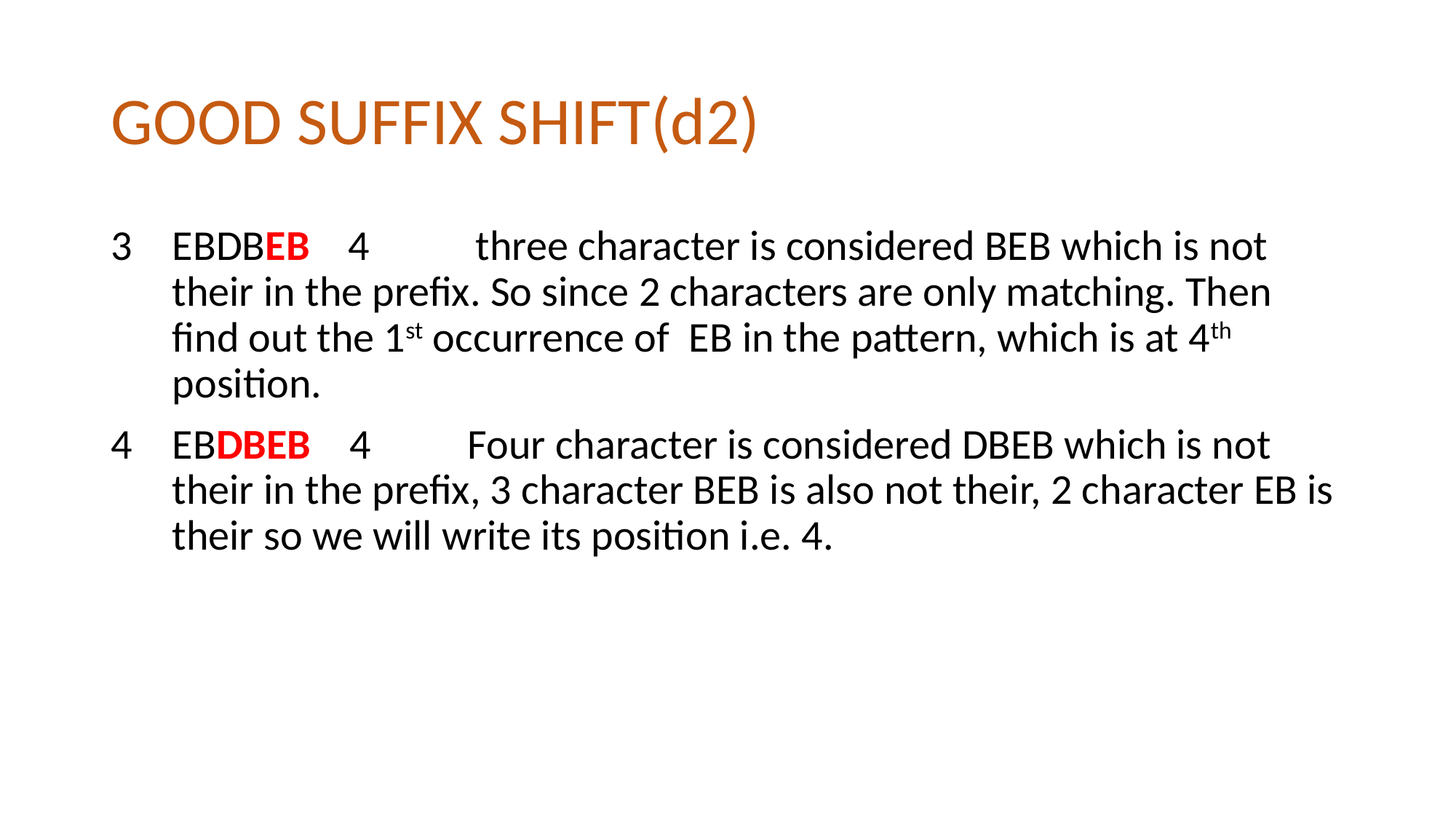

# GOOD SUFFIX SHIFT(d2)
EBDBEB    4           three character is considered BEB which is not their in the prefix. So since 2 characters are only matching. Then find out the 1st occurrence of  EB in the pattern, which is at 4th position.
EBDBEB    4          Four character is considered DBEB which is not their in the prefix, 3 character BEB is also not their, 2 character EB is their so we will write its position i.e. 4.